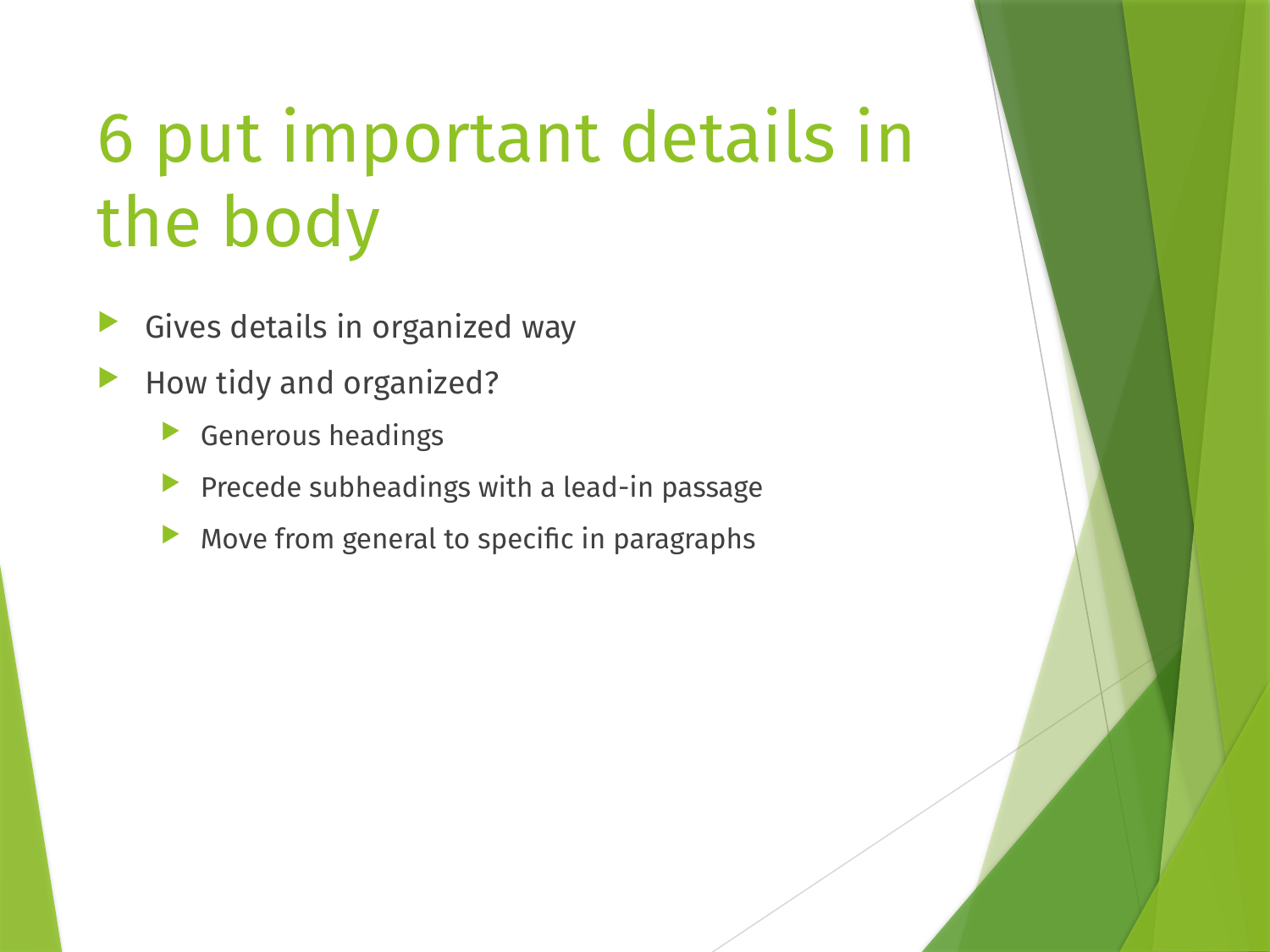

6 put important details in the body
Gives details in organized way
How tidy and organized?
Generous headings
Precede subheadings with a lead-in passage
Move from general to specific in paragraphs